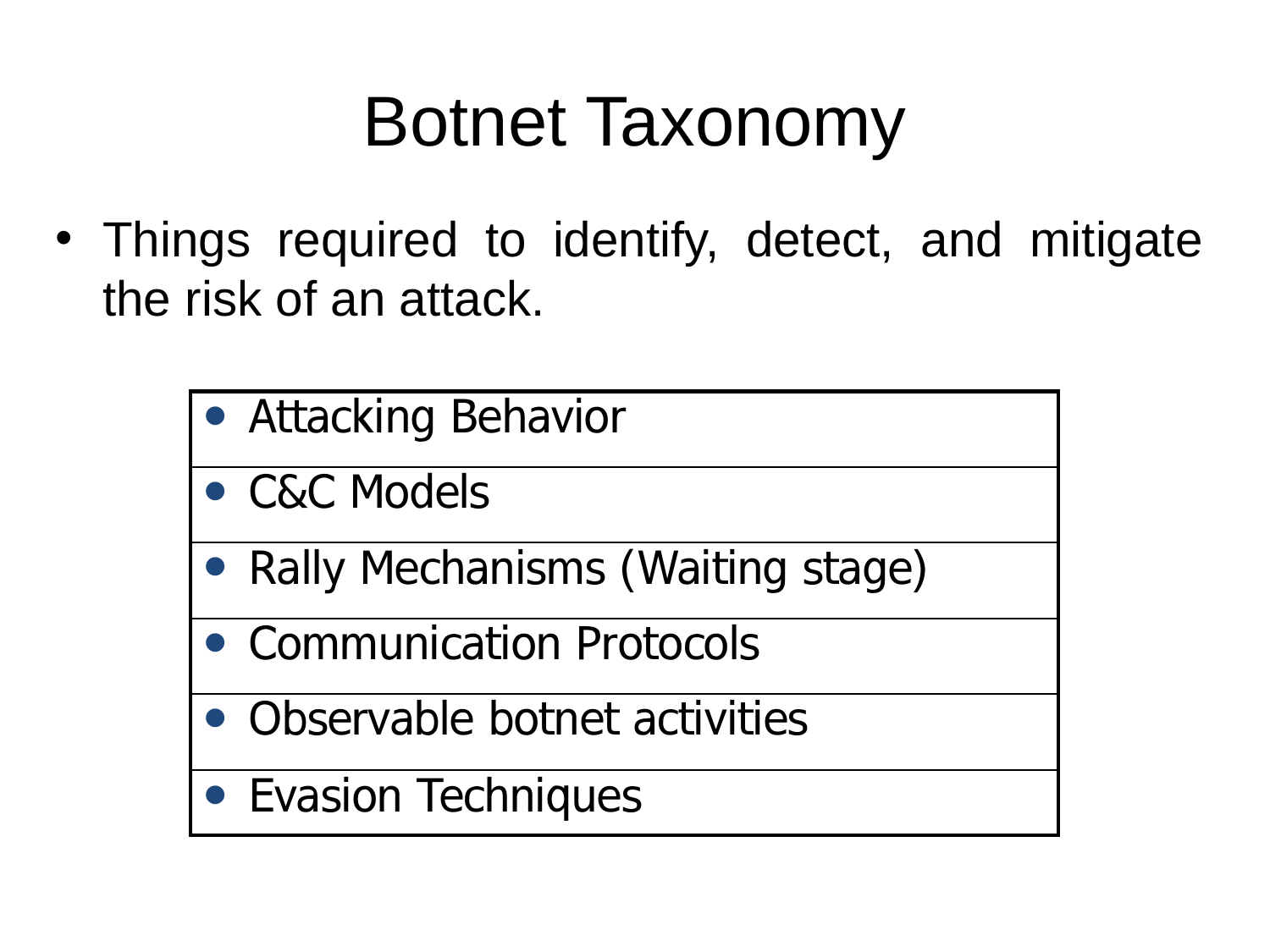

# Botnet Taxonomy
Things required to identify, detect, and mitigate the risk of an attack.

| Attacking Behavior |
| --- |
| C&C Models |
| Rally Mechanisms (Waiting stage) |
| Communication Protocols |
| Observable botnet activities |
| Evasion Techniques |